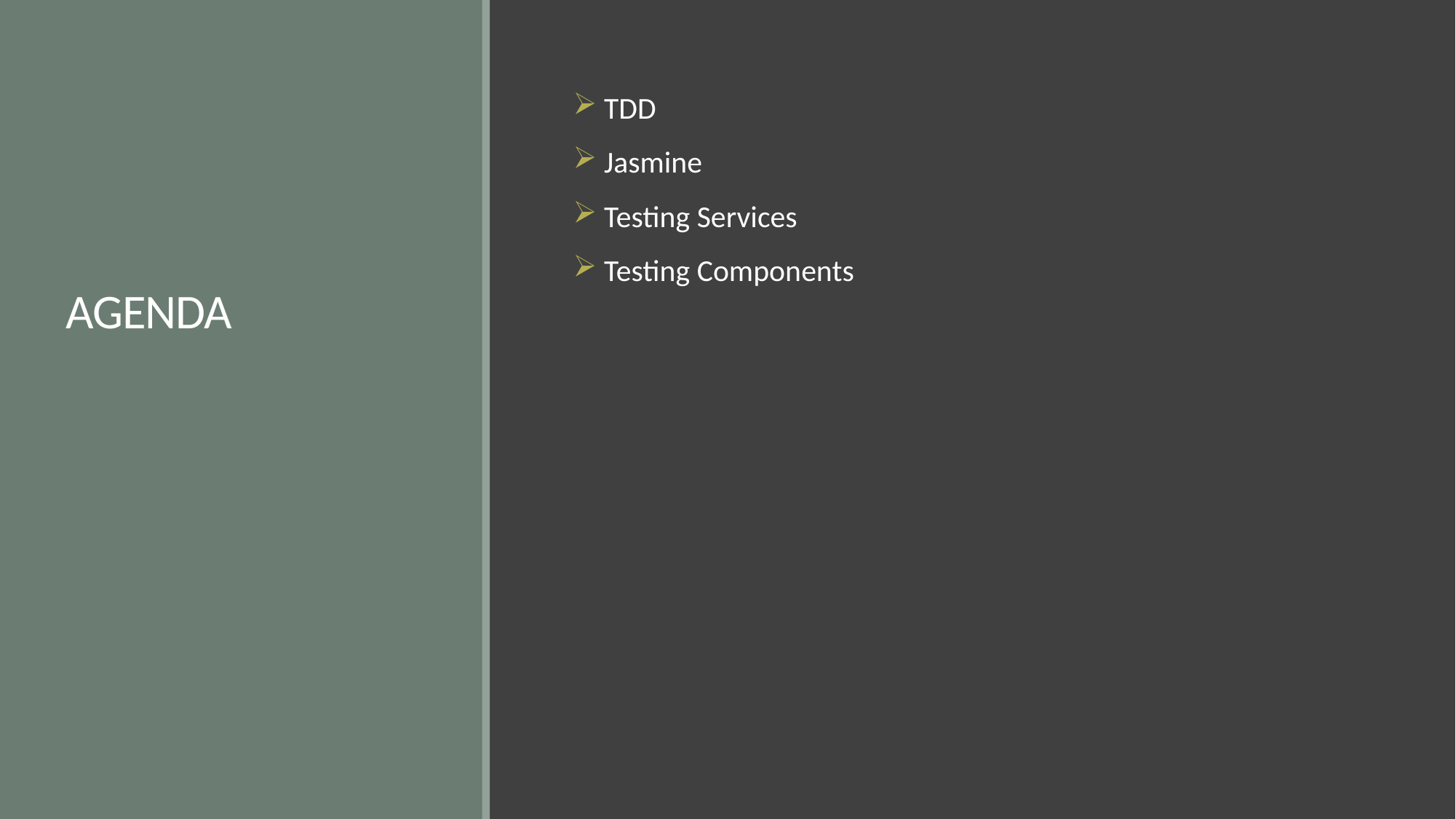

# AGENDA
 TDD
 Jasmine
 Testing Services
 Testing Components